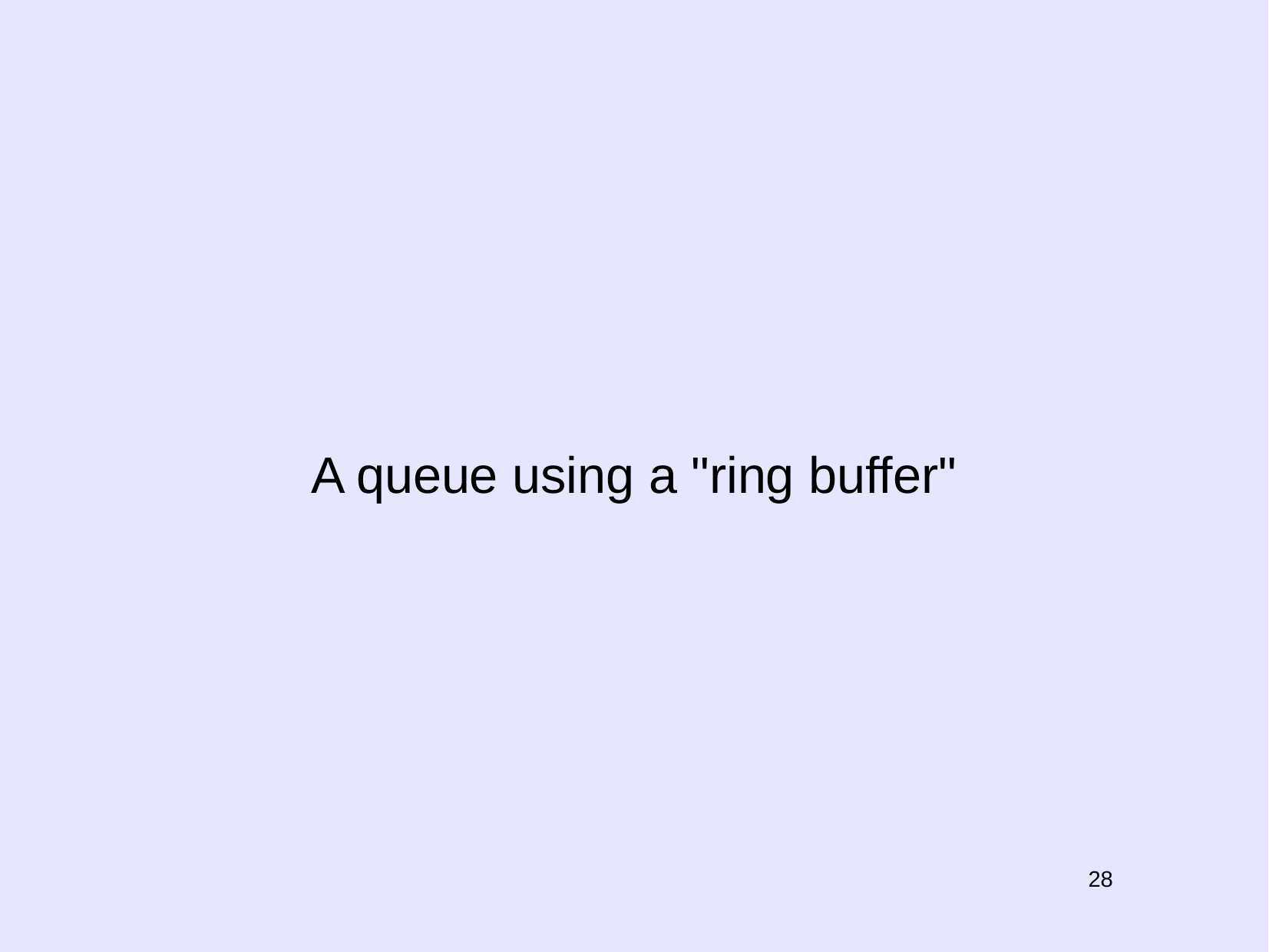

A queue using a "ring buffer"
28